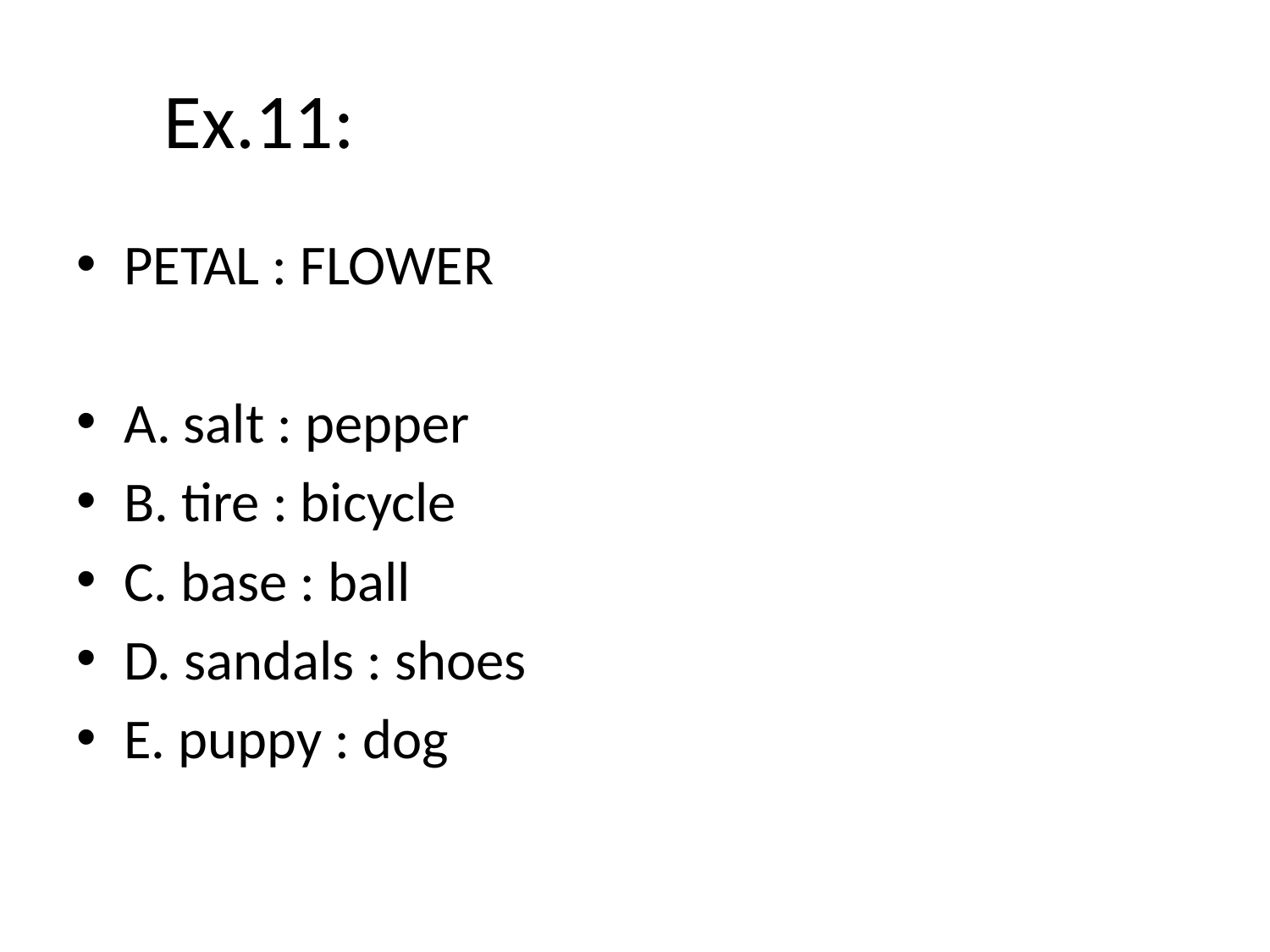

# Ex.11:
PETAL : FLOWER

A. salt : pepper
B. tire : bicycle
C. base : ball
D. sandals : shoes
E. puppy : dog